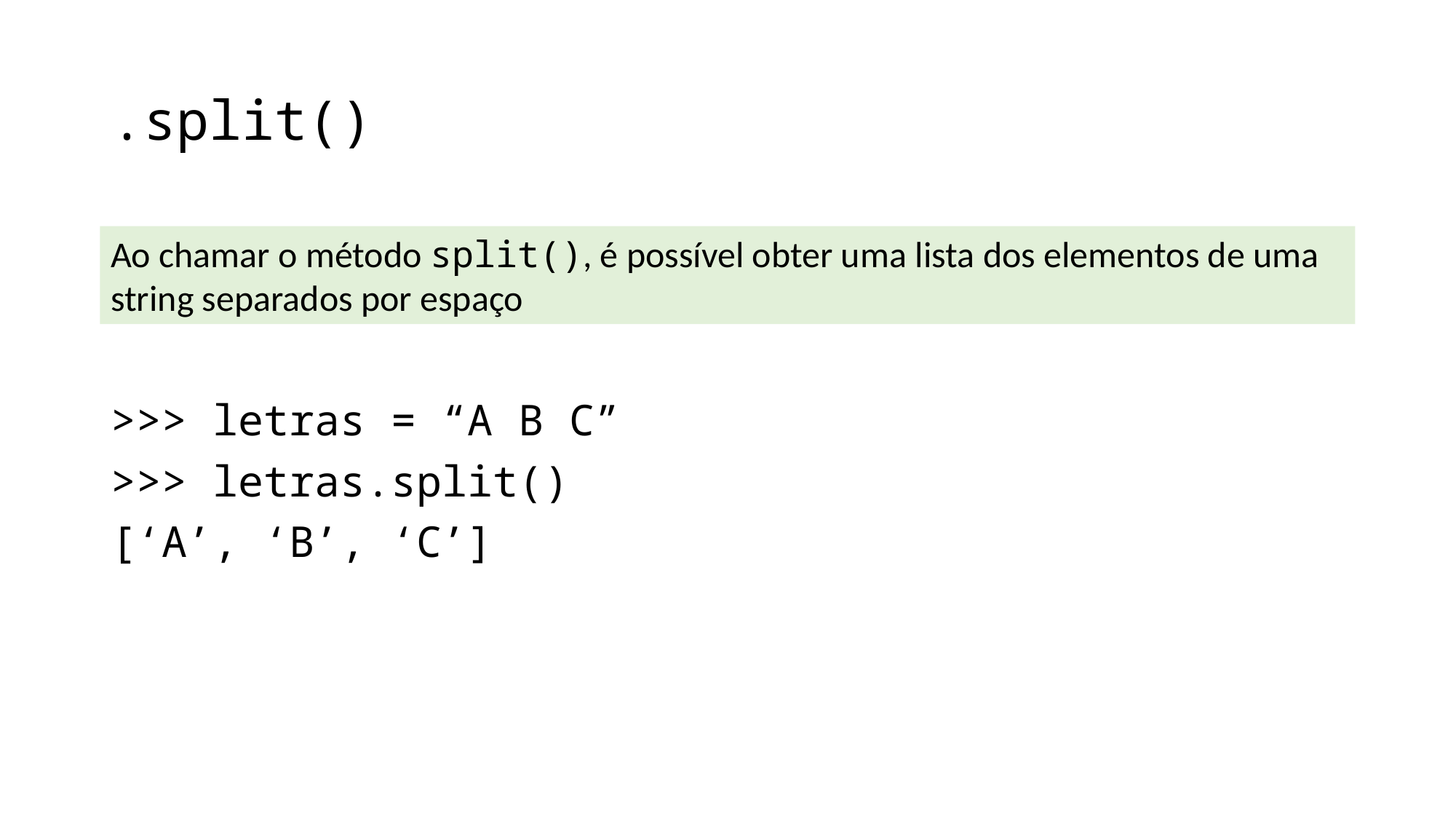

# .split()
Ao chamar o método split(), é possível obter uma lista dos elementos de uma string separados por espaço
>>> letras = “A B C”
>>> letras.split()
[‘A’, ‘B’, ‘C’]